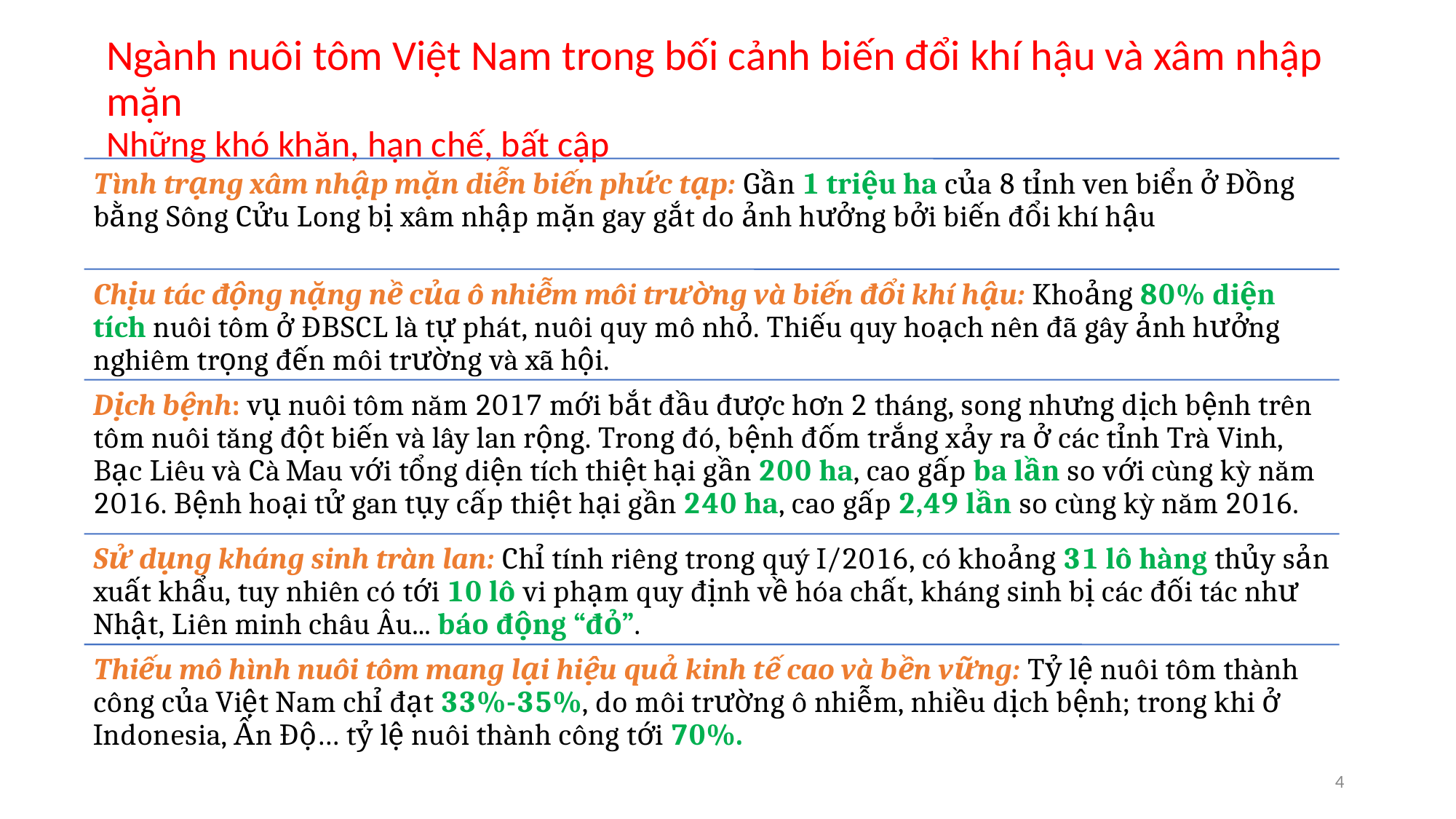

# Ngành nuôi tôm Việt Nam trong bối cảnh biến đổi khí hậu và xâm nhập mặn Những khó khăn, hạn chế, bất cập
Tình trạng xâm nhập mặn diễn biến phức tạp: Gần 1 triệu ha của 8 tỉnh ven biển ở Đồng bằng Sông Cửu Long bị xâm nhập mặn gay gắt do ảnh hưởng bởi biến đổi khí hậu
Chịu tác động nặng nề của ô nhiễm môi trường và biến đổi khí hậu: Khoảng 80% diện tích nuôi tôm ở ĐBSCL là tự phát, nuôi quy mô nhỏ. Thiếu quy hoạch nên đã gây ảnh hưởng nghiêm trọng đến môi trường và xã hội.
Dịch bệnh: vụ nuôi tôm năm 2017 mới bắt đầu được hơn 2 tháng, song nhưng dịch bệnh trên tôm nuôi tăng đột biến và lây lan rộng. Trong đó, bệnh đốm trắng xảy ra ở các tỉnh Trà Vinh, Bạc Liêu và Cà Mau với tổng diện tích thiệt hại gần 200 ha, cao gấp ba lần so với cùng kỳ năm 2016. Bệnh hoại tử gan tụy cấp thiệt hại gần 240 ha, cao gấp 2,49 lần so cùng kỳ năm 2016.
Sử dụng kháng sinh tràn lan: Chỉ tính riêng trong quý I/2016, có khoảng 31 lô hàng thủy sản xuất khẩu, tuy nhiên có tới 10 lô vi phạm quy định về hóa chất, kháng sinh bị các đối tác như Nhật, Liên minh châu Âu... báo động “đỏ”.
Thiếu mô hình nuôi tôm mang lại hiệu quả kinh tế cao và bền vững: Tỷ lệ nuôi tôm thành công của Việt Nam chỉ đạt 33%-35%, do môi trường ô nhiễm, nhiều dịch bệnh; trong khi ở Indonesia, Ấn Độ… tỷ lệ nuôi thành công tới 70%.
4